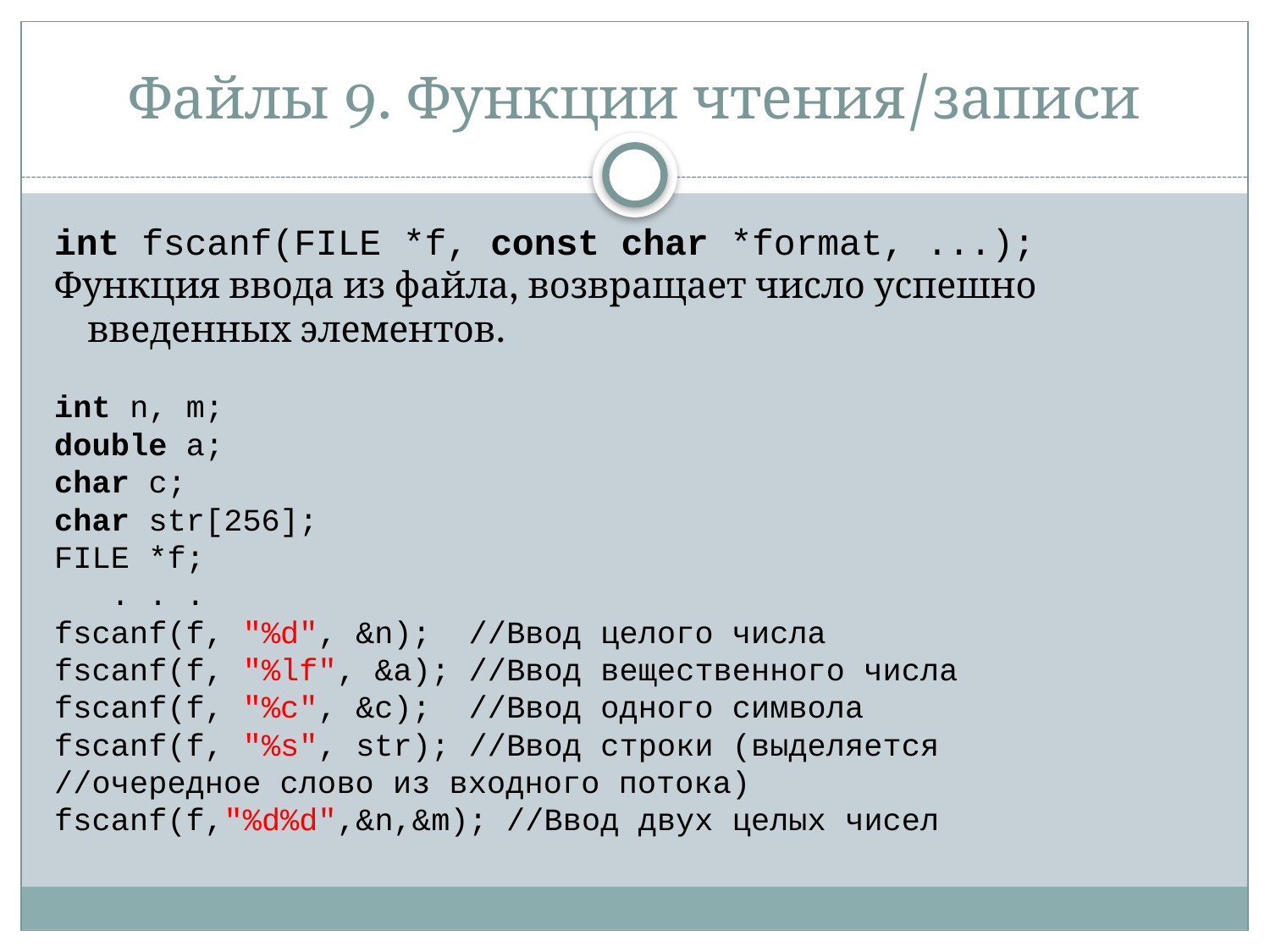

# Файлы 9. Функции чтения/записи
int fscanf(FILE *f, const char *format, ...);
Функция ввода из файла, возвращает число успешно введенных элементов.

int n, m;
double a;
char c;
char str[256];
FILE *f;
   . . .
fscanf(f, "%d", &n);  //Ввод целого числа
fscanf(f, "%lf", &a); //Ввод вещественного числа
fscanf(f, "%c", &c);  //Ввод одного символа
fscanf(f, "%s", str); //Ввод строки (выделяется
//очередное слово из входного потока)
fscanf(f,"%d%d",&n,&m); //Ввод двух целых чисел